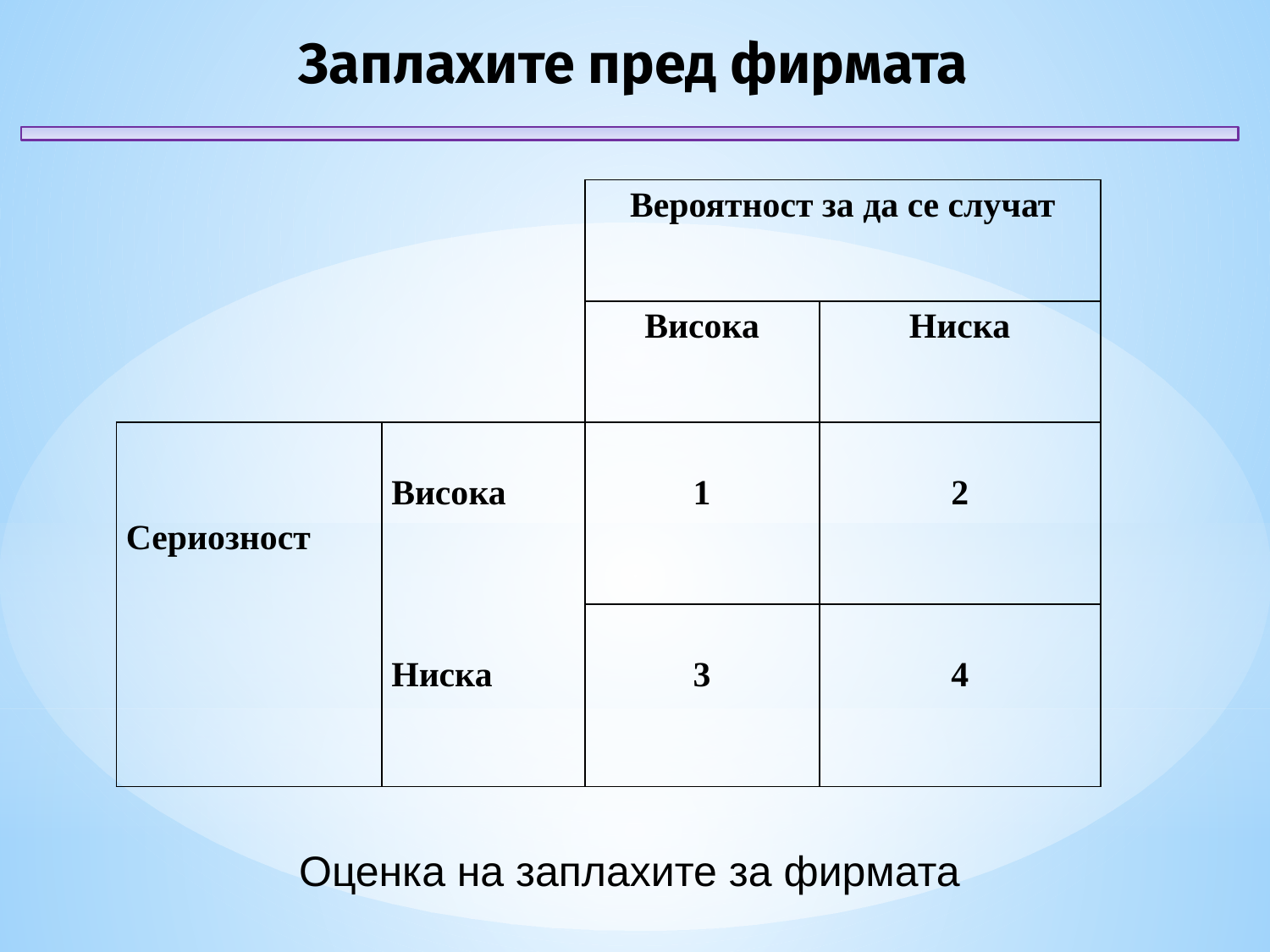

Заплахите пред фирмата

|  |  | Вероятност за да се случат |  |
| --- | --- | --- | --- |
|  |  | Висока | Ниска |
| Сериозност | Висока | 1 | 2 |
|  | Ниска | 3 | 4 |

Оценка на заплахите за фирмата